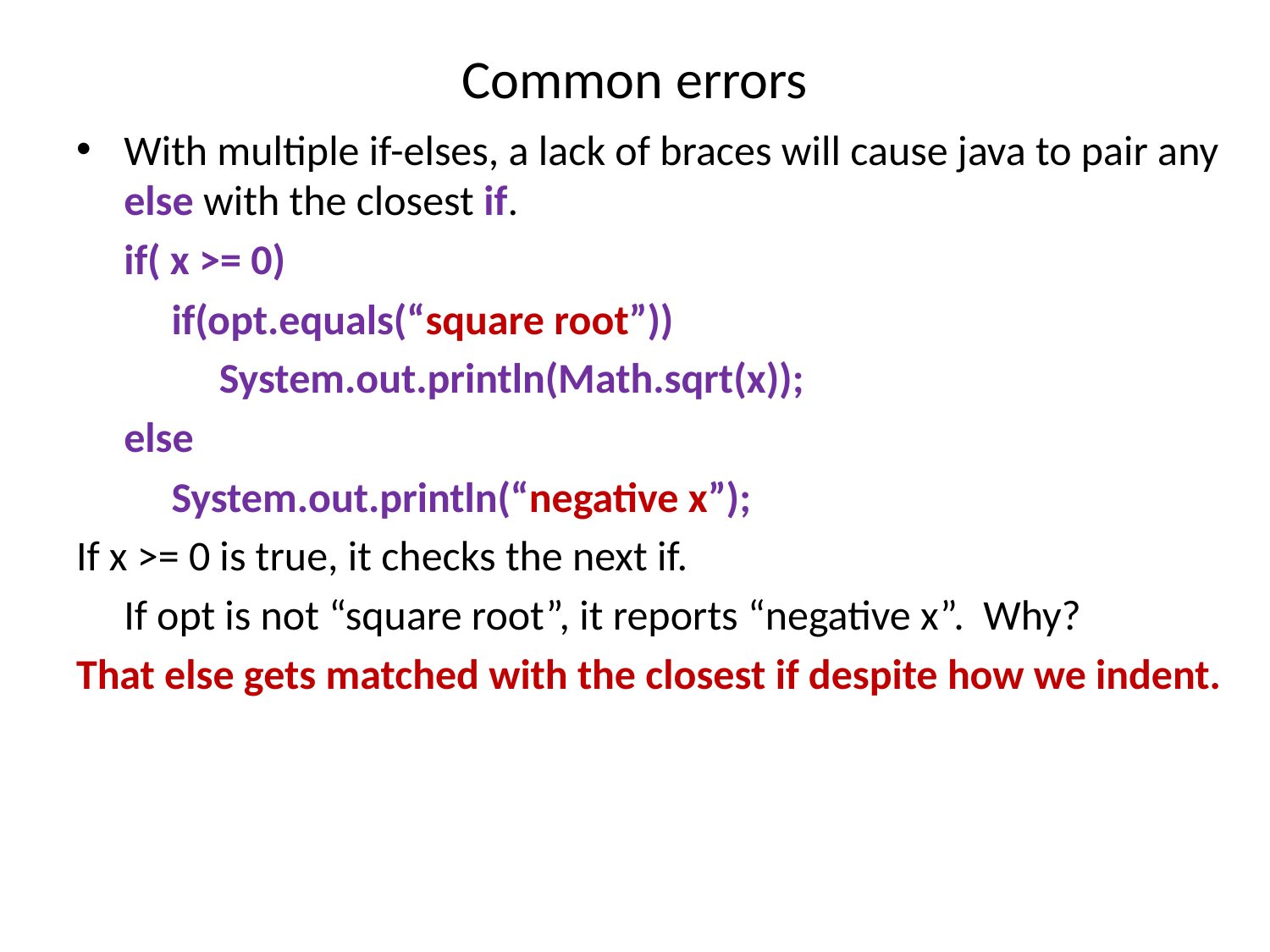

# Common errors
With multiple if-elses, a lack of braces will cause java to pair any else with the closest if.
     if( x >= 0)
          if(opt.equals(“square root”))
               System.out.println(Math.sqrt(x));
     else
          System.out.println(“negative x”);
If x >= 0 is true, it checks the next if.
     If opt is not “square root”, it reports “negative x”.  Why?
That else gets matched with the closest if despite how we indent.